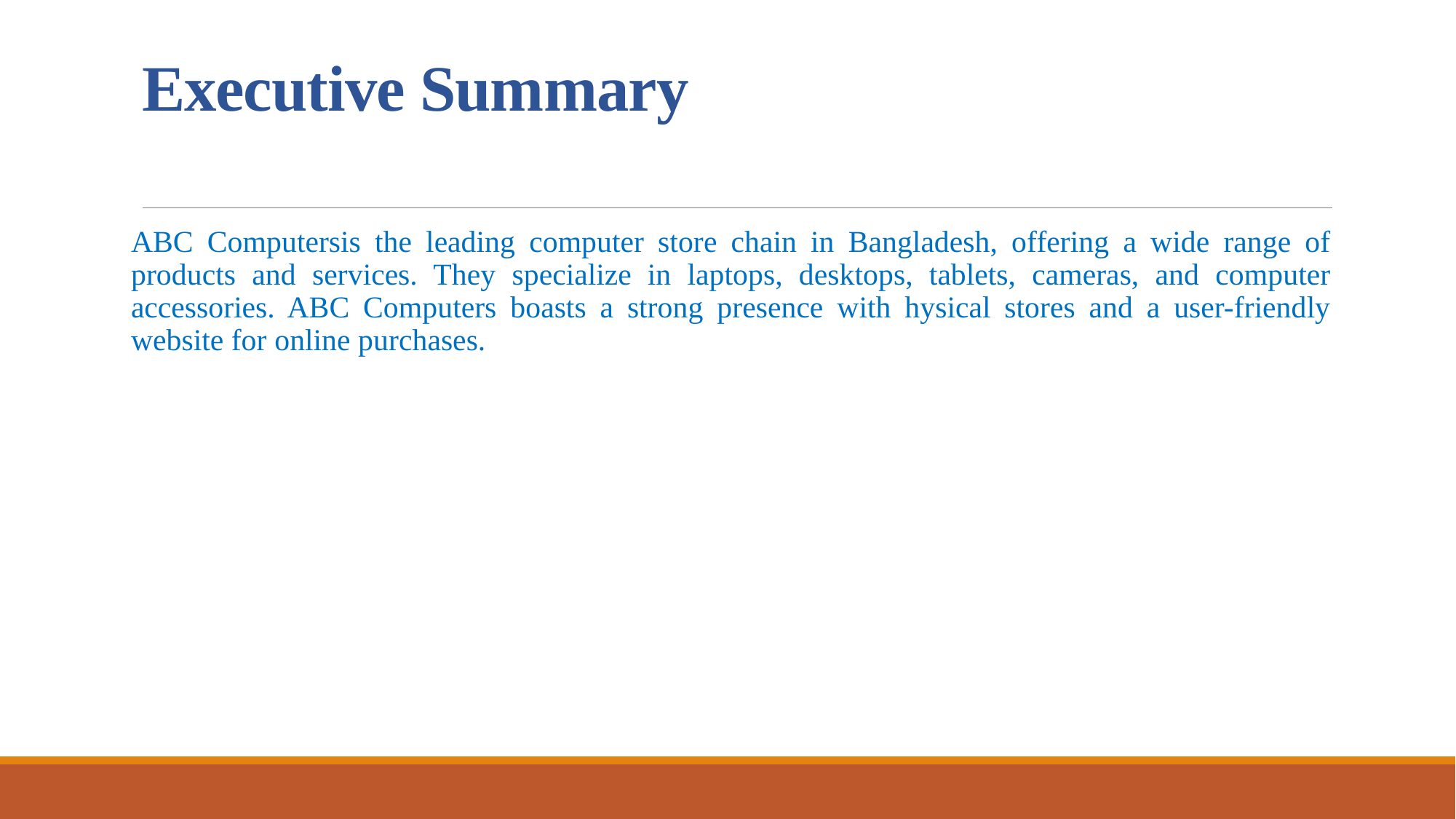

# Executive Summary
ABC Computersis the leading computer store chain in Bangladesh, offering a wide range of products and services. They specialize in laptops, desktops, tablets, cameras, and computer accessories. ABC Computers boasts a strong presence with hysical stores and a user-friendly website for online purchases.